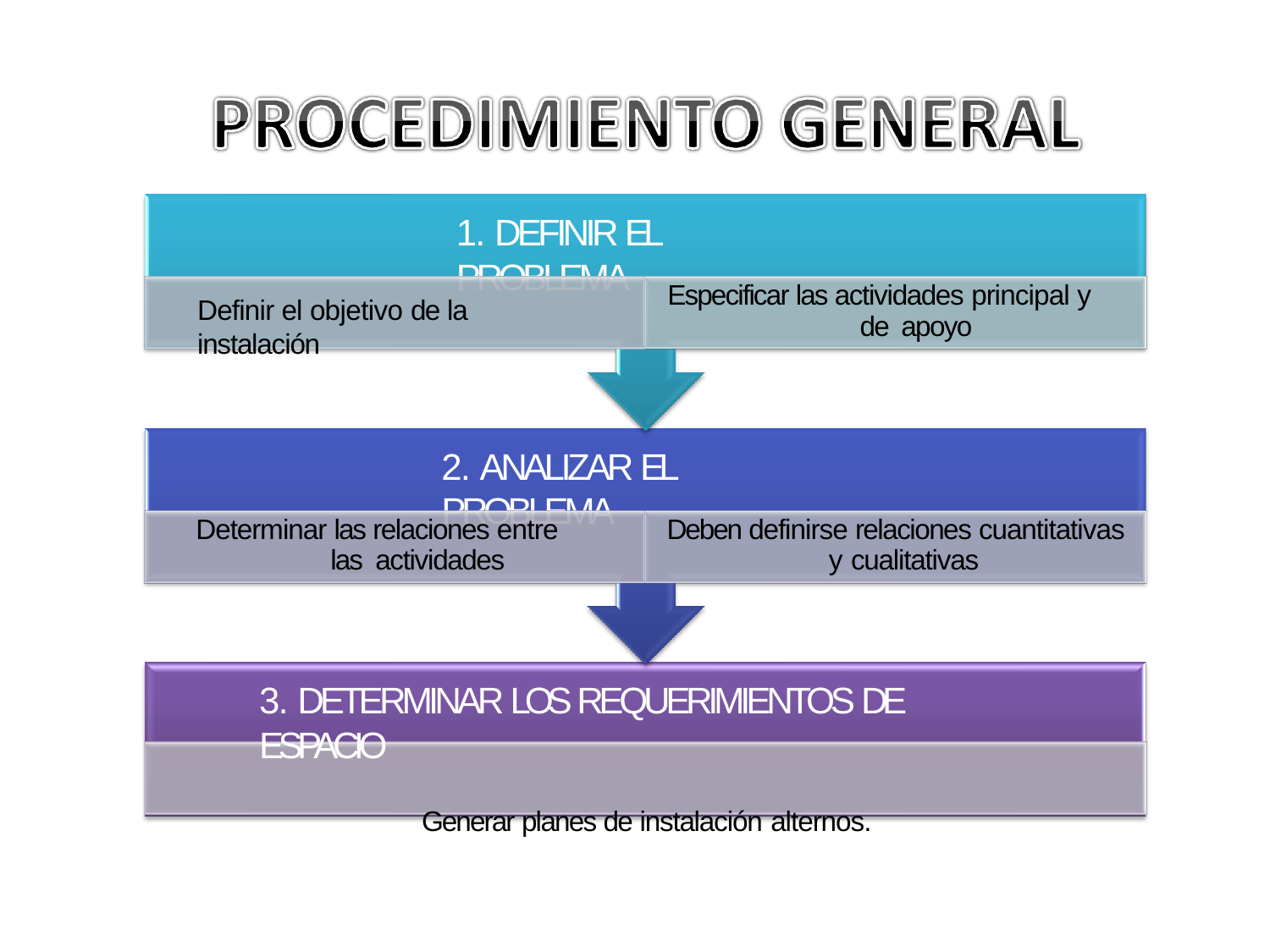

# 1. DEFINIR EL PROBLEMA

Especificar las actividades principal y de  apoyo
Definir el objetivo de la instalación

2. ANALIZAR EL PROBLEMA

Determinar las relaciones entre las  actividades
Deben definirse relaciones cuantitativas  y cualitativas

3. DETERMINAR LOS REQUERIMIENTOS DE ESPACIO

Generar planes de instalación alternos.